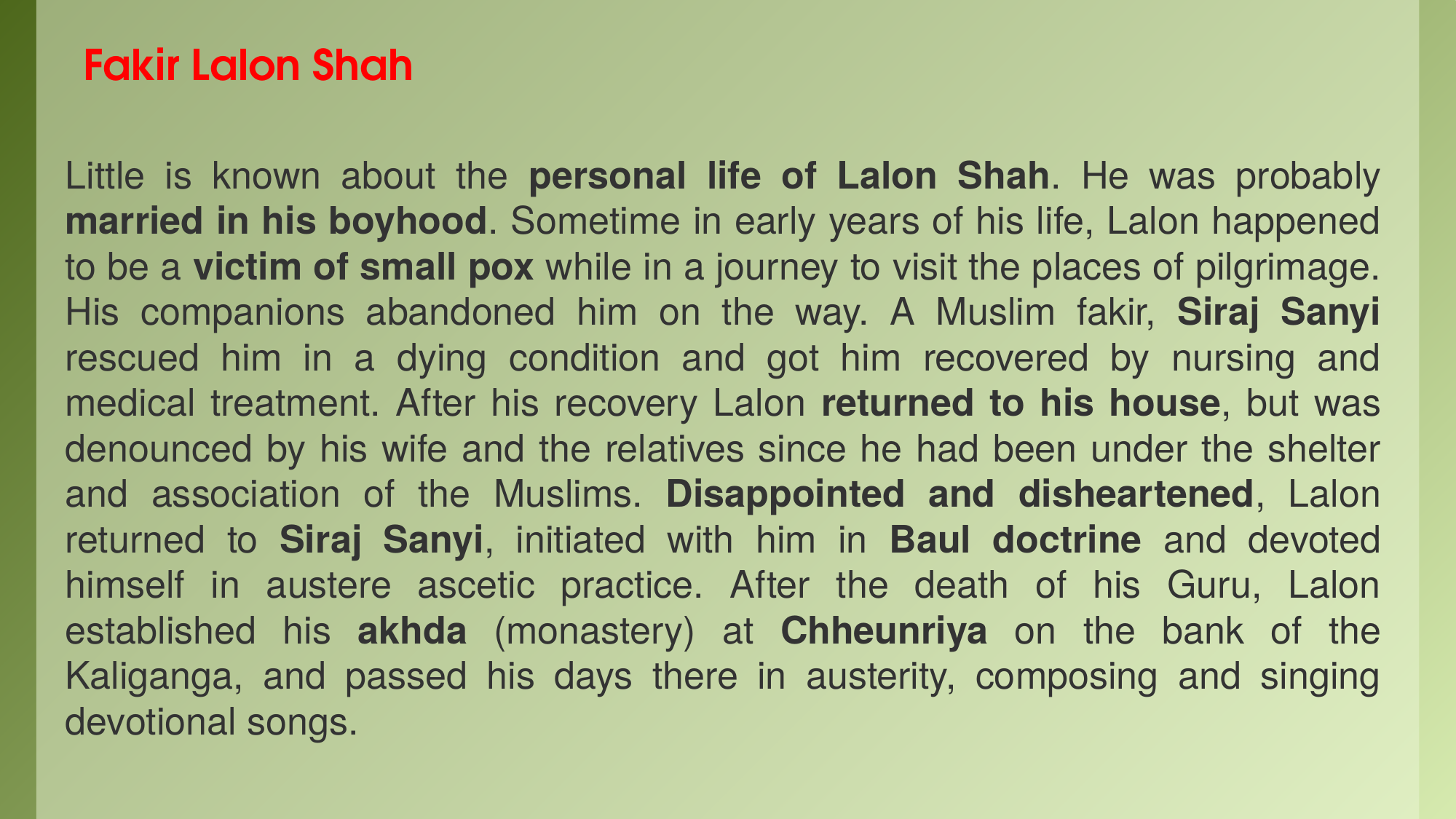

Fakir Lalon Shah
Little is known about the personal life of Lalon Shah. He was probably married in his boyhood. Sometime in early years of his life, Lalon happened to be a victim of small pox while in a journey to visit the places of pilgrimage. His companions abandoned him on the way. A Muslim fakir, Siraj Sanyi rescued him in a dying condition and got him recovered by nursing and medical treatment. After his recovery Lalon returned to his house, but was denounced by his wife and the relatives since he had been under the shelter and association of the Muslims. Disappointed and disheartened, Lalon returned to Siraj Sanyi, initiated with him in Baul doctrine and devoted himself in austere ascetic practice. After the death of his Guru, Lalon established his akhda (monastery) at Chheunriya on the bank of the Kaliganga, and passed his days there in austerity, composing and singing devotional songs.